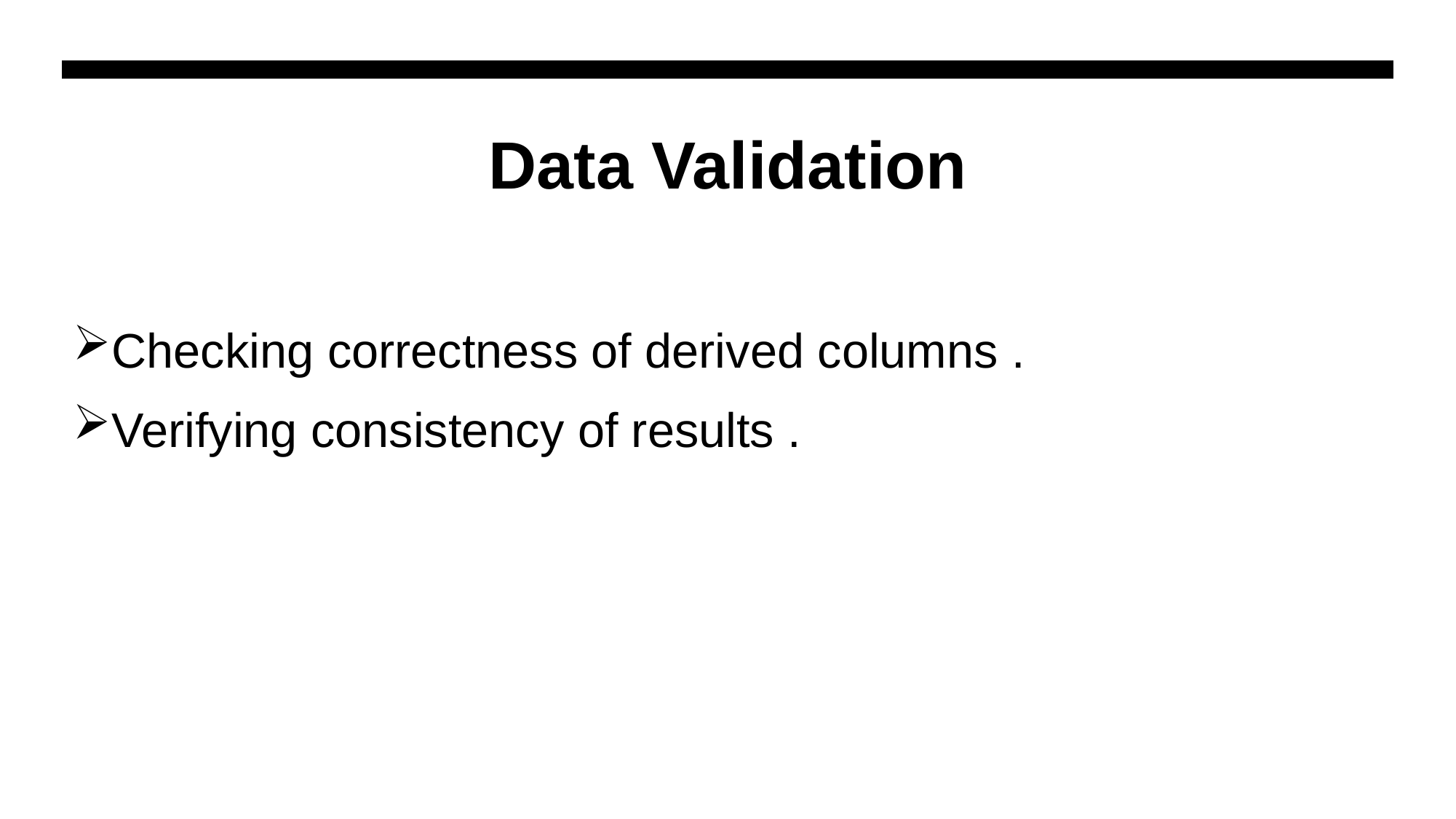

# Data Validation
Checking correctness of derived columns .
Verifying consistency of results .